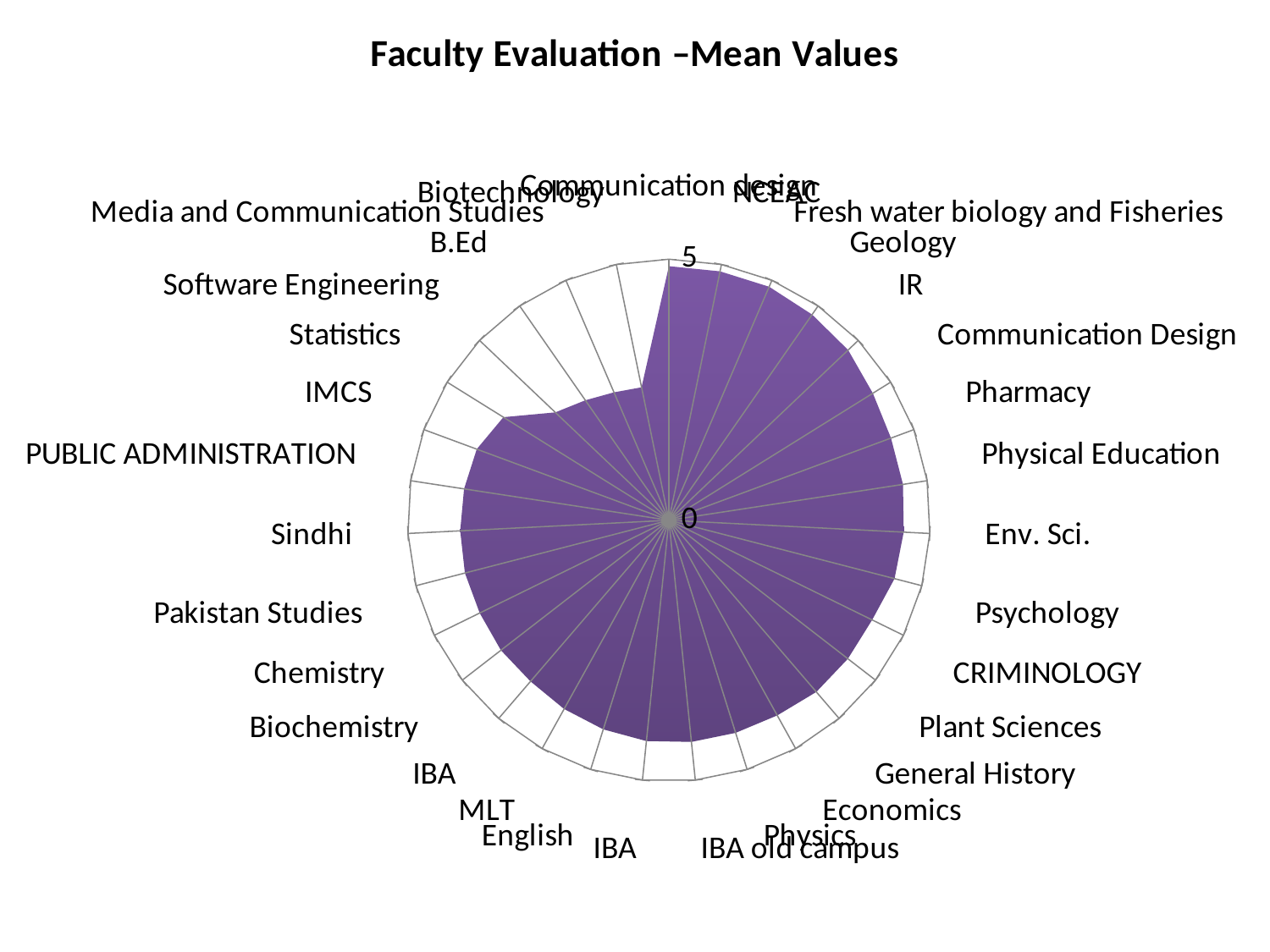

### Chart: Faculty Evaluation –Mean Values

| Category | Total |
|---|---|
| Communication design | 4.866666666666666 |
| NCEAC | 4.866666666666666 |
| Fresh water biology and Fisheries | 4.866666666666666 |
| Geology | 4.8 |
| IR | 4.733333333333333 |
| Communication Design  | 4.6 |
| Pharmacy | 4.533333333333333 |
| Physical Education | 4.533333333333333 |
| Env. Sci. | 4.5 |
| Psychology | 4.461538461538462 |
| CRIMINOLOGY | 4.333333333333334 |
| Plant Sciences | 4.333333333333333 |
| General History | 4.333333333333333 |
| Economics | 4.2746031746031745 |
| Physics | 4.266666666666667 |
| IBA old campus | 4.266666666666667 |
| IBA | 4.25 |
| English | 4.196825396825397 |
| MLT | 4.133333333333334 |
| IBA  | 4.066666666666666 |
| Biochemistry | 4.066666666666666 |
| Chemistry | 4.033333333333333 |
| Pakistan Studies | 4.033333333333333 |
| Sindhi | 4.0 |
| PUBLIC ADMINISTRATION | 3.966666666666667 |
| IMCS | 3.921937321937322 |
| Statistics | 3.7333333333333334 |
| Software Engineering | 3.0 |
| B.Ed | 2.8 |
| Media and Communication Studies | 2.6666666666666665 |
| Biotechnology | 2.6 |